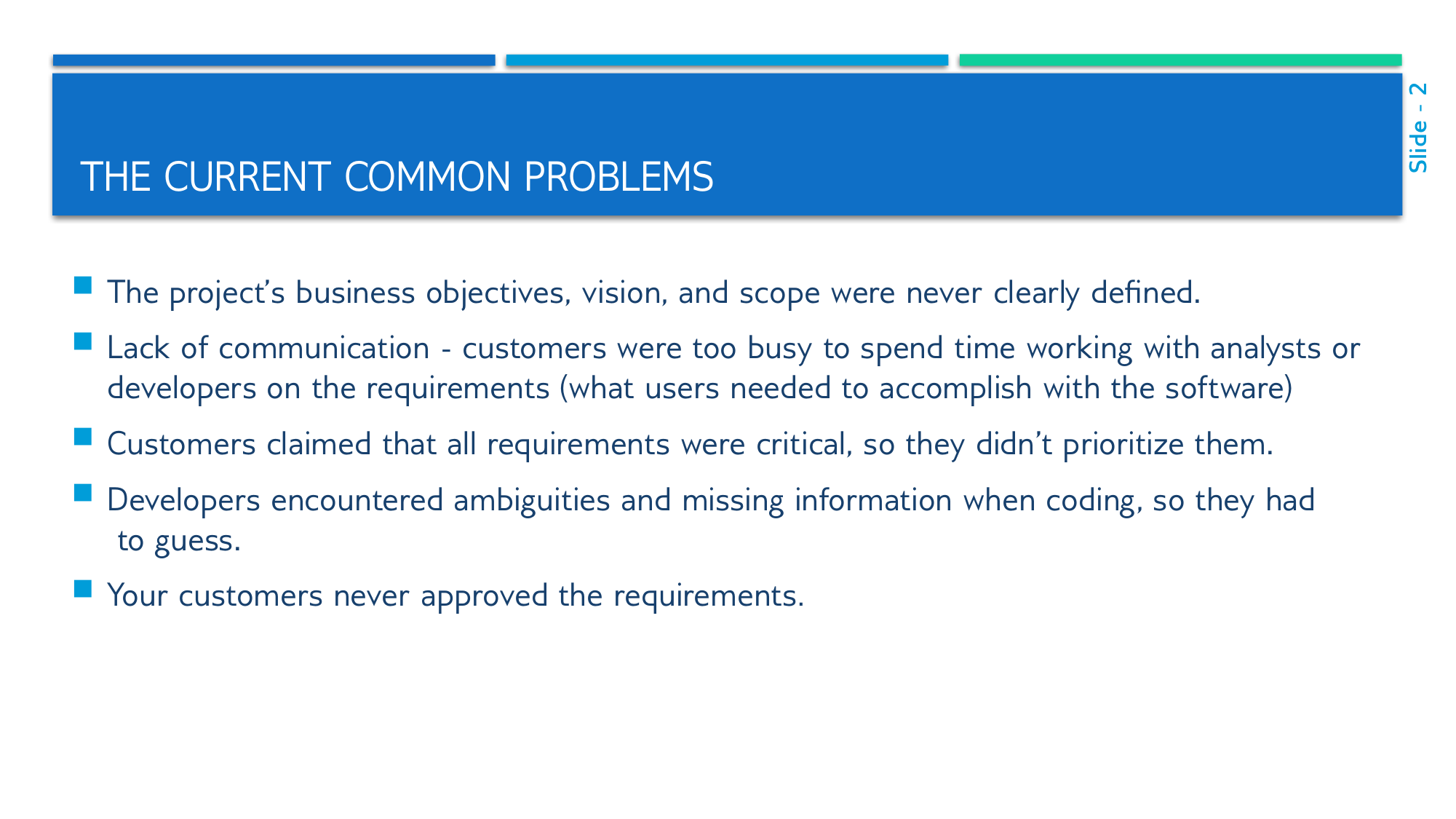

# The current common problems
Slide - 2
The project’s business objectives, vision, and scope were never clearly defined.
Lack of communication - customers were too busy to spend time working with analysts or developers on the requirements (what users needed to accomplish with the software)
Customers claimed that all requirements were critical, so they didn’t prioritize them.
Developers encountered ambiguities and missing information when coding, so they had
 to guess.
Your customers never approved the requirements.